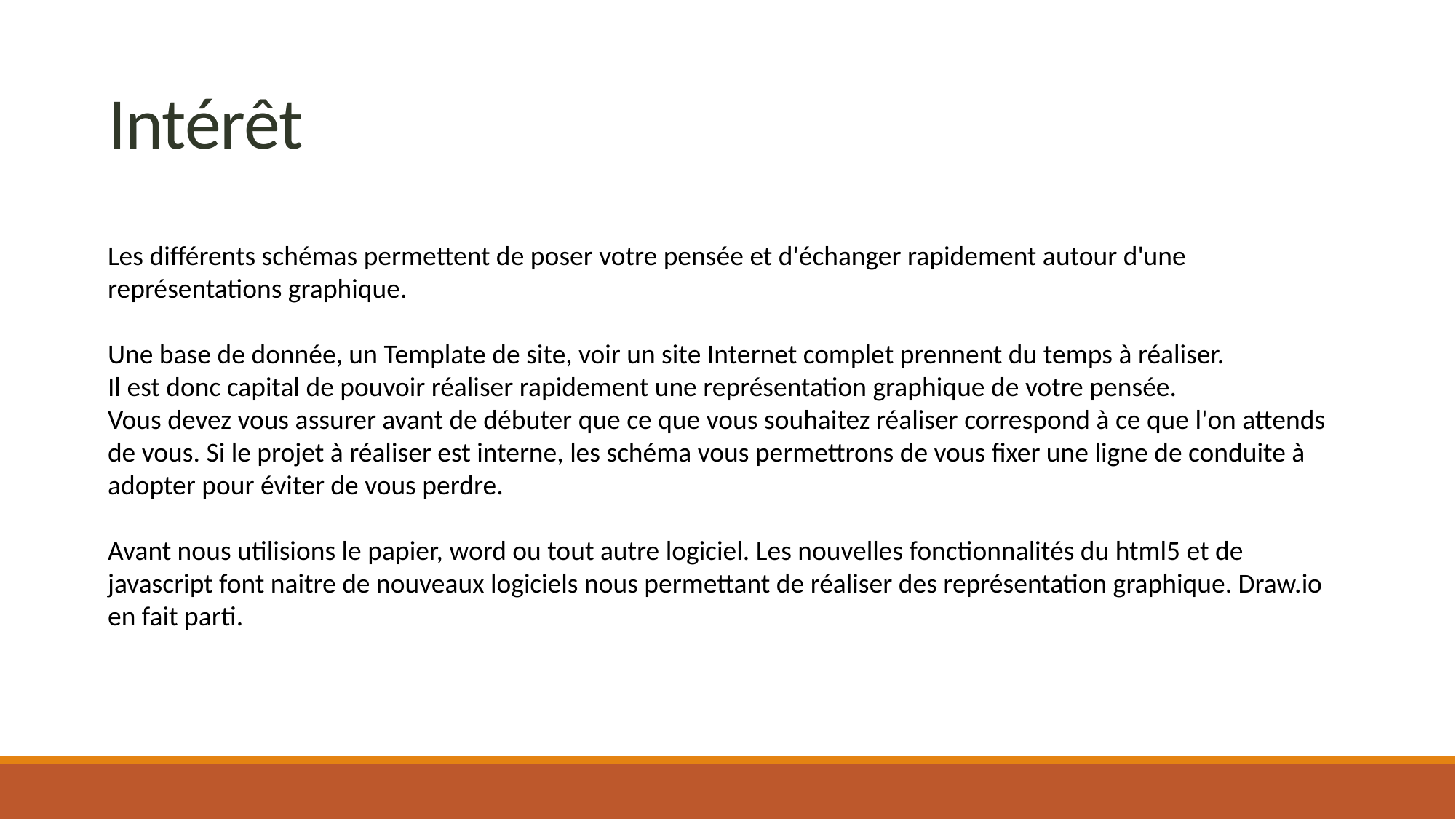

# Intérêt
Les différents schémas permettent de poser votre pensée et d'échanger rapidement autour d'une représentations graphique.

Une base de donnée, un Template de site, voir un site Internet complet prennent du temps à réaliser.
Il est donc capital de pouvoir réaliser rapidement une représentation graphique de votre pensée.
Vous devez vous assurer avant de débuter que ce que vous souhaitez réaliser correspond à ce que l'on attends de vous. Si le projet à réaliser est interne, les schéma vous permettrons de vous fixer une ligne de conduite à adopter pour éviter de vous perdre.

Avant nous utilisions le papier, word ou tout autre logiciel. Les nouvelles fonctionnalités du html5 et de javascript font naitre de nouveaux logiciels nous permettant de réaliser des représentation graphique. Draw.io en fait parti.